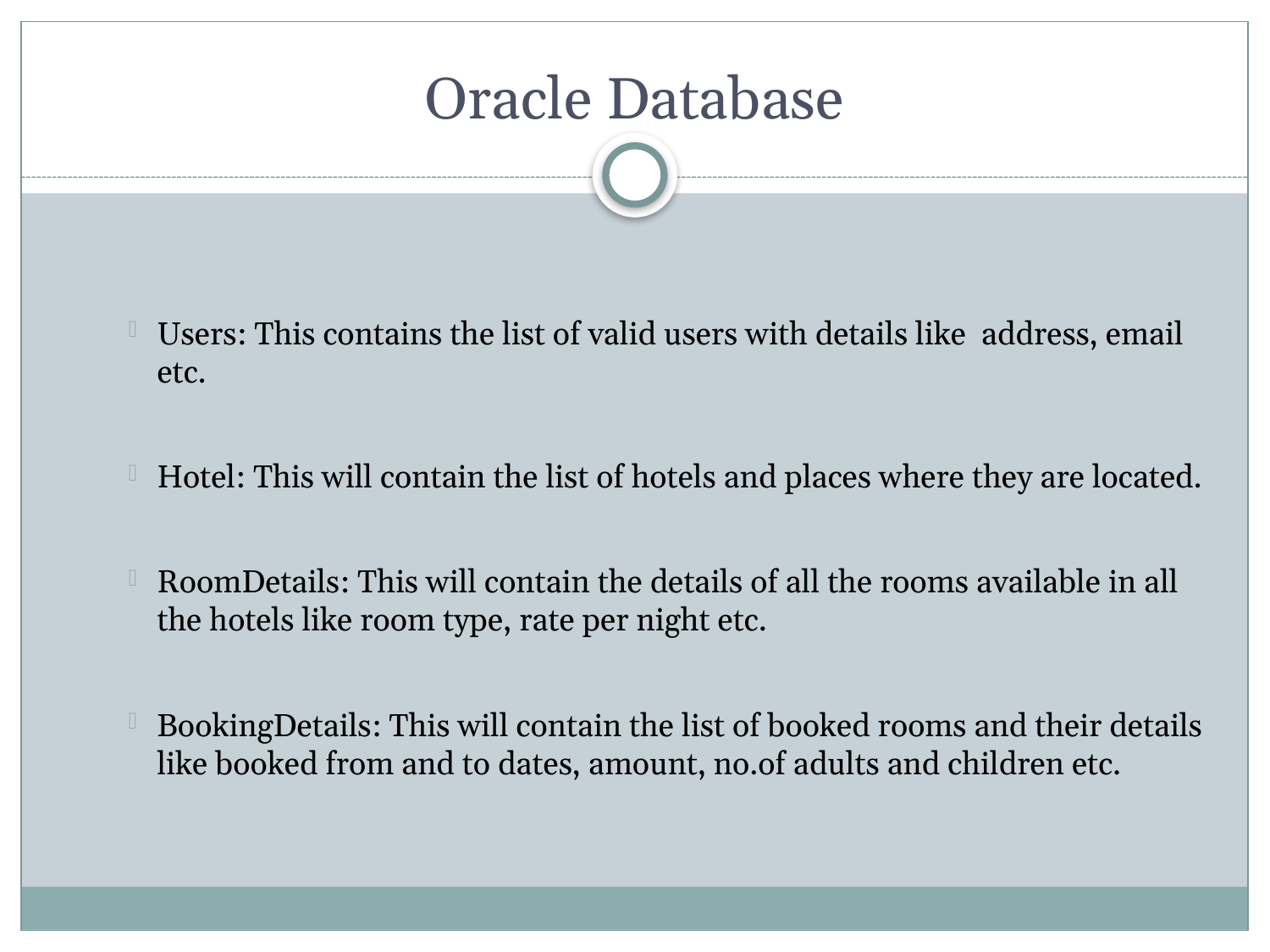

# Oracle Database
Users: This contains the list of valid users with details like  address, email etc.

Hotel: This will contain the list of hotels and places where they are located.

RoomDetails: This will contain the details of all the rooms available in all the hotels like room type, rate per night etc.

BookingDetails: This will contain the list of booked rooms and their details like booked from and to dates, amount, no.of adults and children etc.